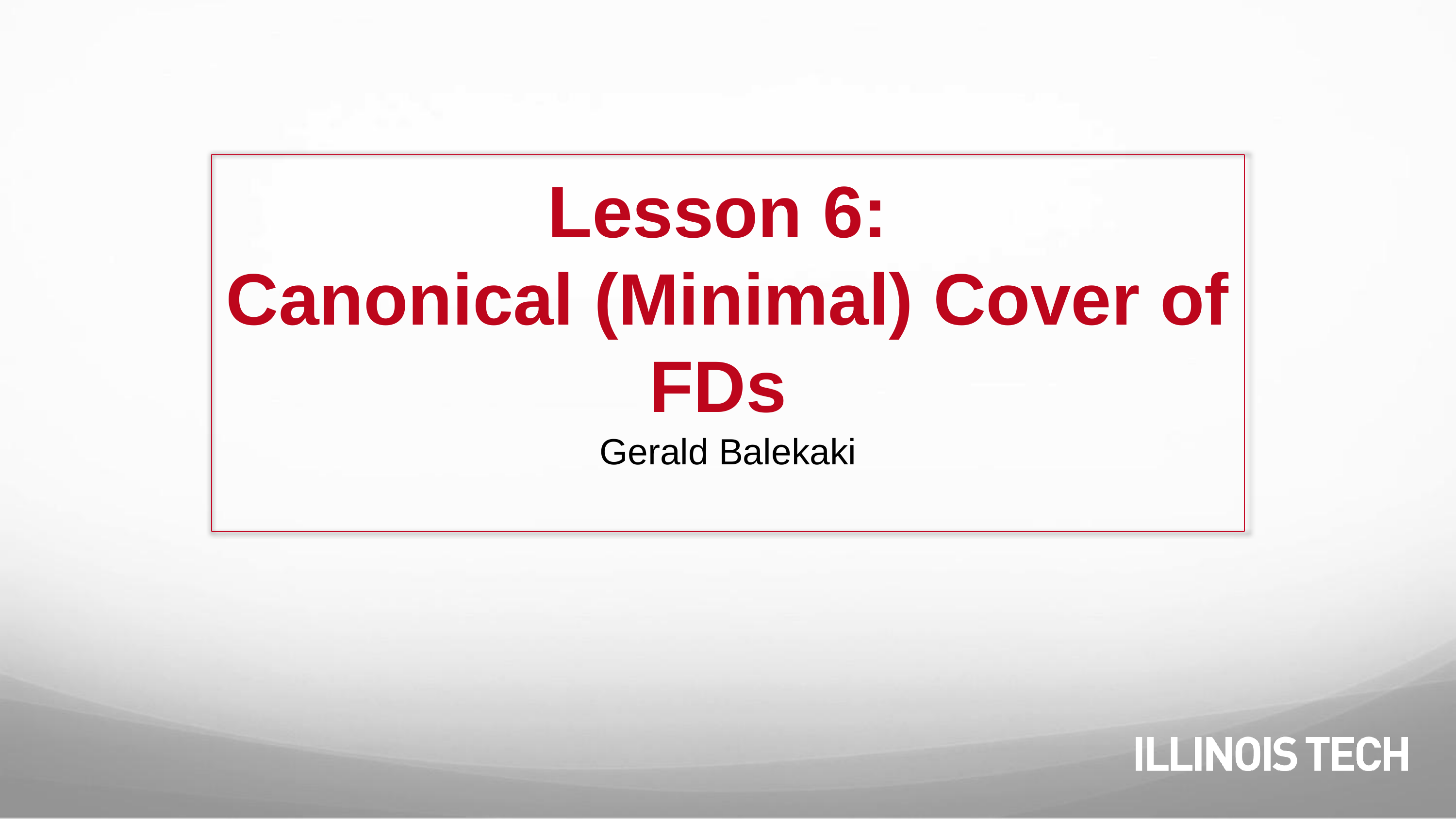

# Lesson 6:
Canonical (Minimal) Cover of FDs
Gerald Balekaki